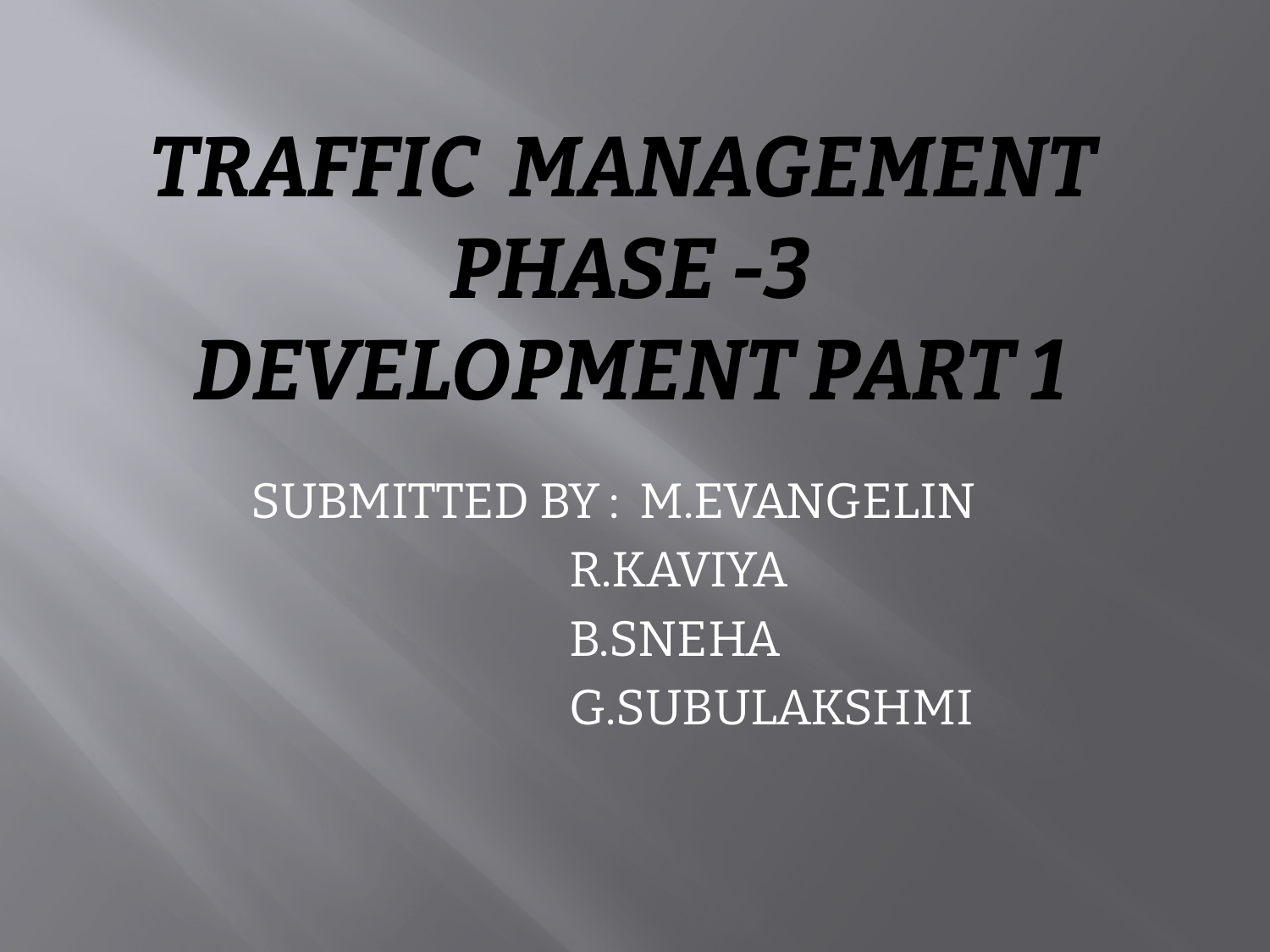

# Traffic  management PHASE -3 DEVELOPMENT PART 1
SUBMITTED BY :  M.EVANGELIN
                                R.KAVIYA
                                B.SNEHA
                                G.SUBULAKSHMI